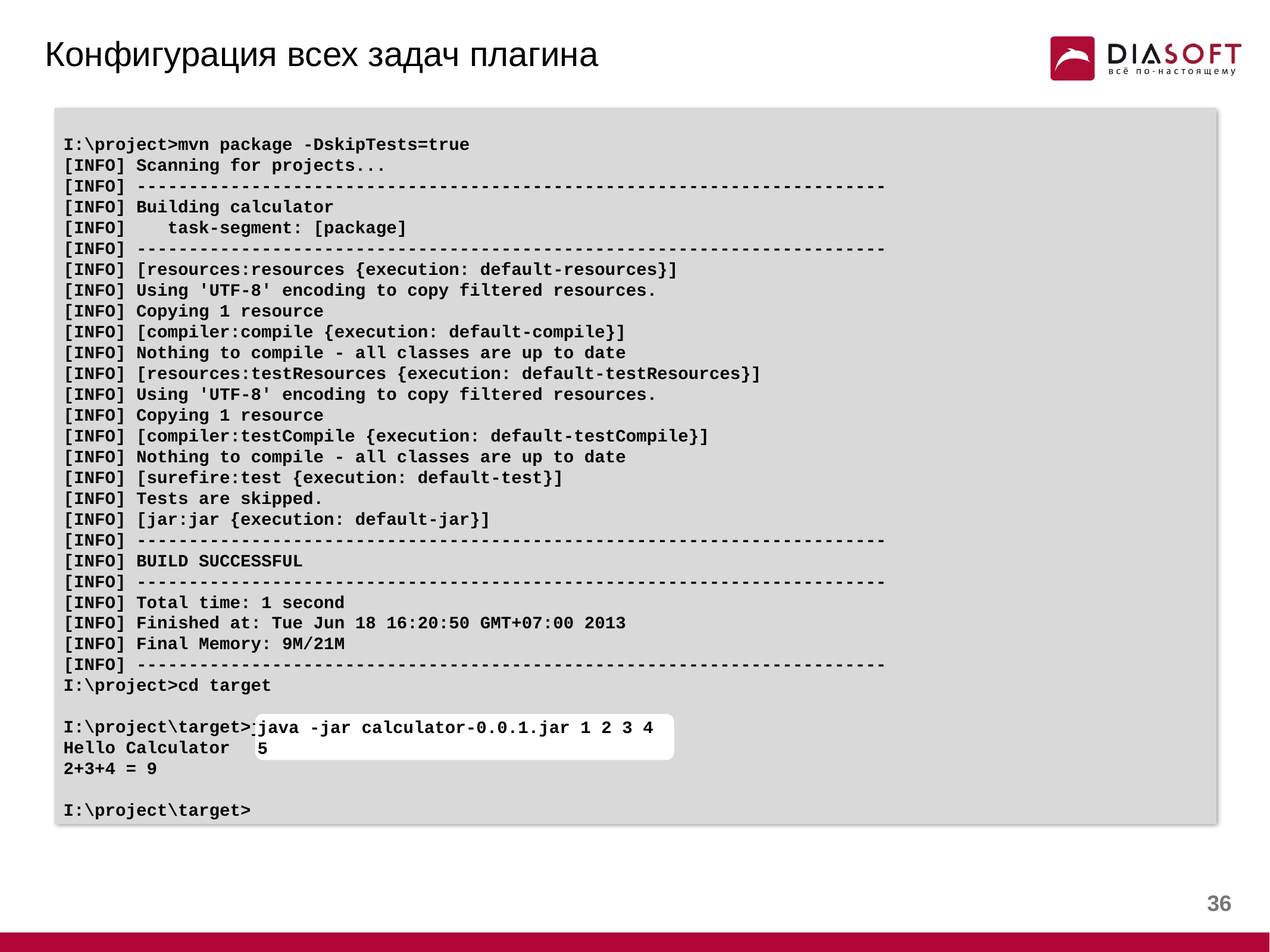

# Конфигурация всех задач плагина

I:\project>mvn package -DskipTests=true
[INFO] Scanning for projects...
[INFO] ------------------------------------------------------------------------
[INFO] Building calculator
[INFO]    task-segment: [package]
[INFO] ------------------------------------------------------------------------
[INFO] [resources:resources {execution: default-resources}]
[INFO] Using 'UTF-8' encoding to copy filtered resources.
[INFO] Copying 1 resource
[INFO] [compiler:compile {execution: default-compile}]
[INFO] Nothing to compile - all classes are up to date
[INFO] [resources:testResources {execution: default-testResources}]
[INFO] Using 'UTF-8' encoding to copy filtered resources.
[INFO] Copying 1 resource
[INFO] [compiler:testCompile {execution: default-testCompile}]
[INFO] Nothing to compile - all classes are up to date
[INFO] [surefire:test {execution: default-test}]
[INFO] Tests are skipped.
[INFO] [jar:jar {execution: default-jar}]
[INFO] ------------------------------------------------------------------------
[INFO] BUILD SUCCESSFUL
[INFO] ------------------------------------------------------------------------
[INFO] Total time: 1 second
[INFO] Finished at: Tue Jun 18 16:20:50 GMT+07:00 2013
[INFO] Final Memory: 9M/21M
[INFO] ------------------------------------------------------------------------
I:\project>cd target

I:\project\target>java -jar calculator-0.0.1.jar 1 2 3 4 5
Hello Calculator
2+3+4 = 9

I:\project\target>
java -jar calculator-0.0.1.jar 1 2 3 4 5
36